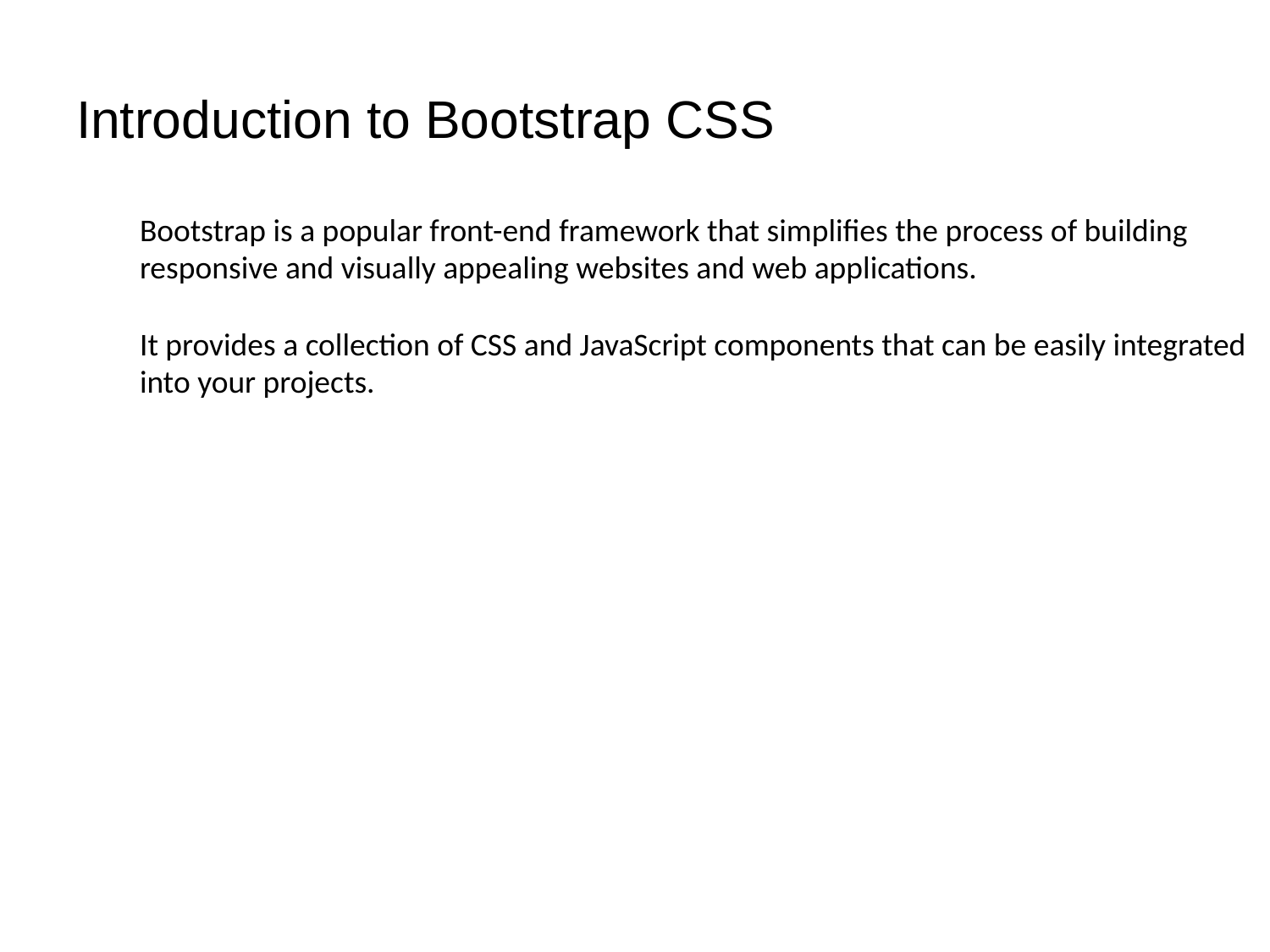

# Introduction to Bootstrap CSS

Bootstrap is a popular front-end framework that simplifies the process of building responsive and visually appealing websites and web applications.

It provides a collection of CSS and JavaScript components that can be easily integrated into your projects.